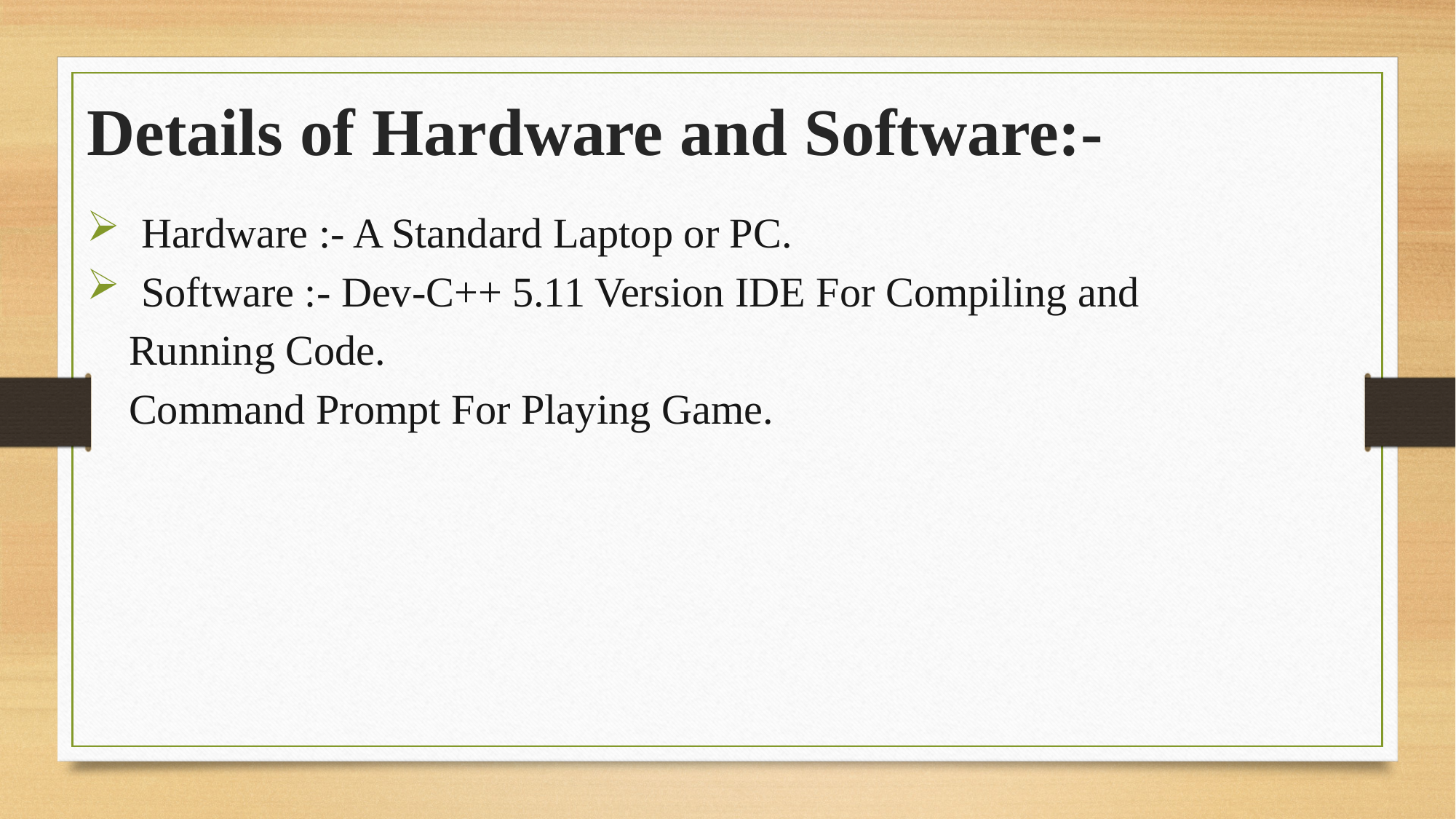

# Details of Hardware and Software:-
Hardware :- A Standard Laptop or PC.
Software :- Dev-C++ 5.11 Version IDE For Compiling and
    Running Code.
    Command Prompt For Playing Game.